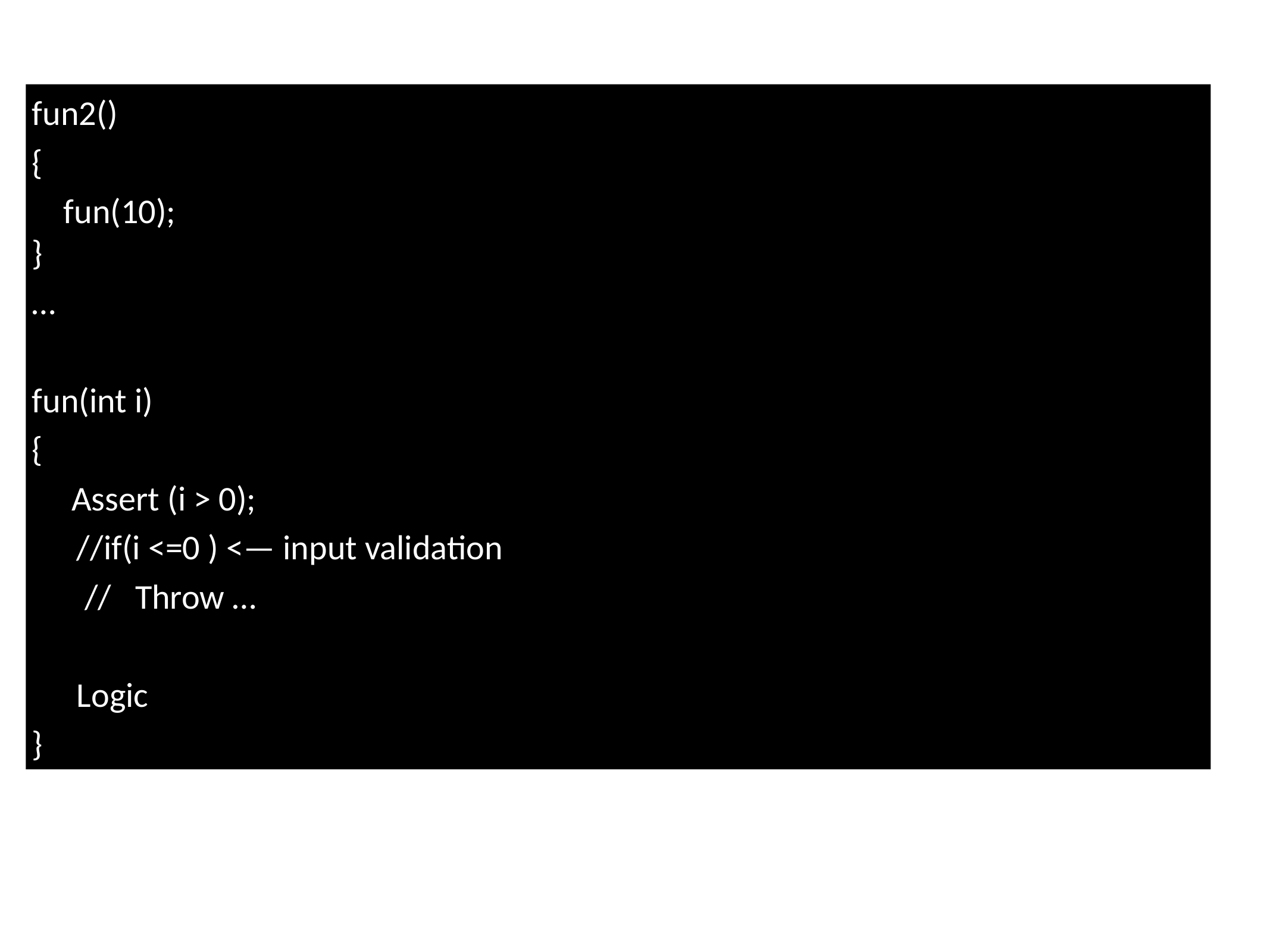

fun2()
{
    fun(10);
}
…

fun(int i)
{
     Assert (i > 0);
//if(i <=0 ) <— input validation
 //   Throw …

Logic
}